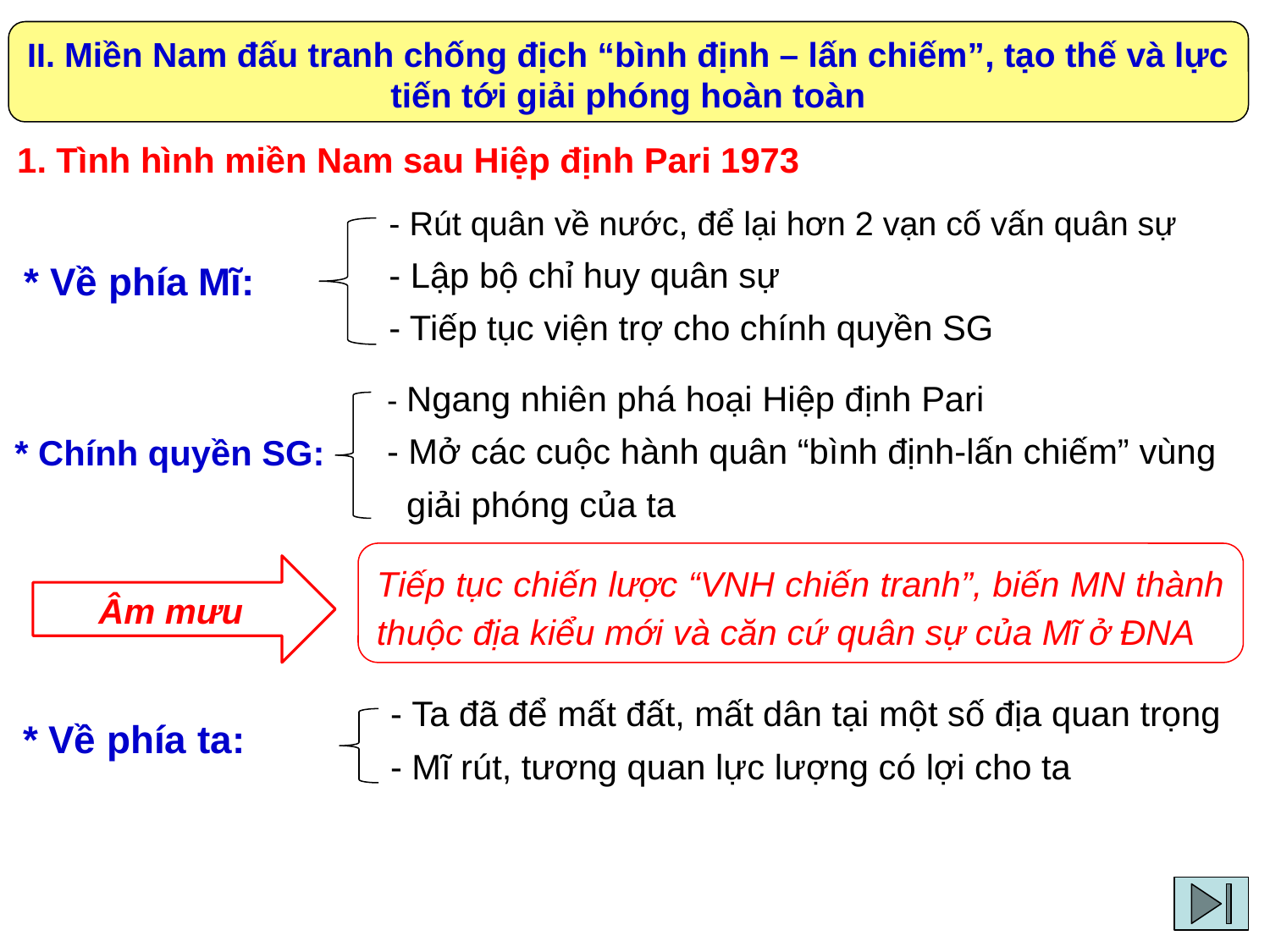

II. Miền Nam đấu tranh chống địch “bình định – lấn chiếm”, tạo thế và lực tiến tới giải phóng hoàn toàn

1. Tình hình miền Nam sau Hiệp định Pari 1973

- Rút quân về nước, để lại hơn 2 vạn cố vấn quân sự
- Lập bộ chỉ huy quân sự
- Tiếp tục viện trợ cho chính quyền SG

 * Về phía Mĩ:

- Ngang nhiên phá hoại Hiệp định Pari
- Mở các cuộc hành quân “bình định-lấn chiếm” vùng
  giải phóng của ta

 * Chính quyền SG:

Tiếp tục chiến lược “VNH chiến tranh”, biến MN thành thuộc địa kiểu mới và căn cứ quân sự của Mĩ ở ĐNA
Âm mưu
- Ta đã để mất đất, mất dân tại một số địa quan trọng
- Mĩ rút, tương quan lực lượng có lợi cho ta

* Về phía ta: